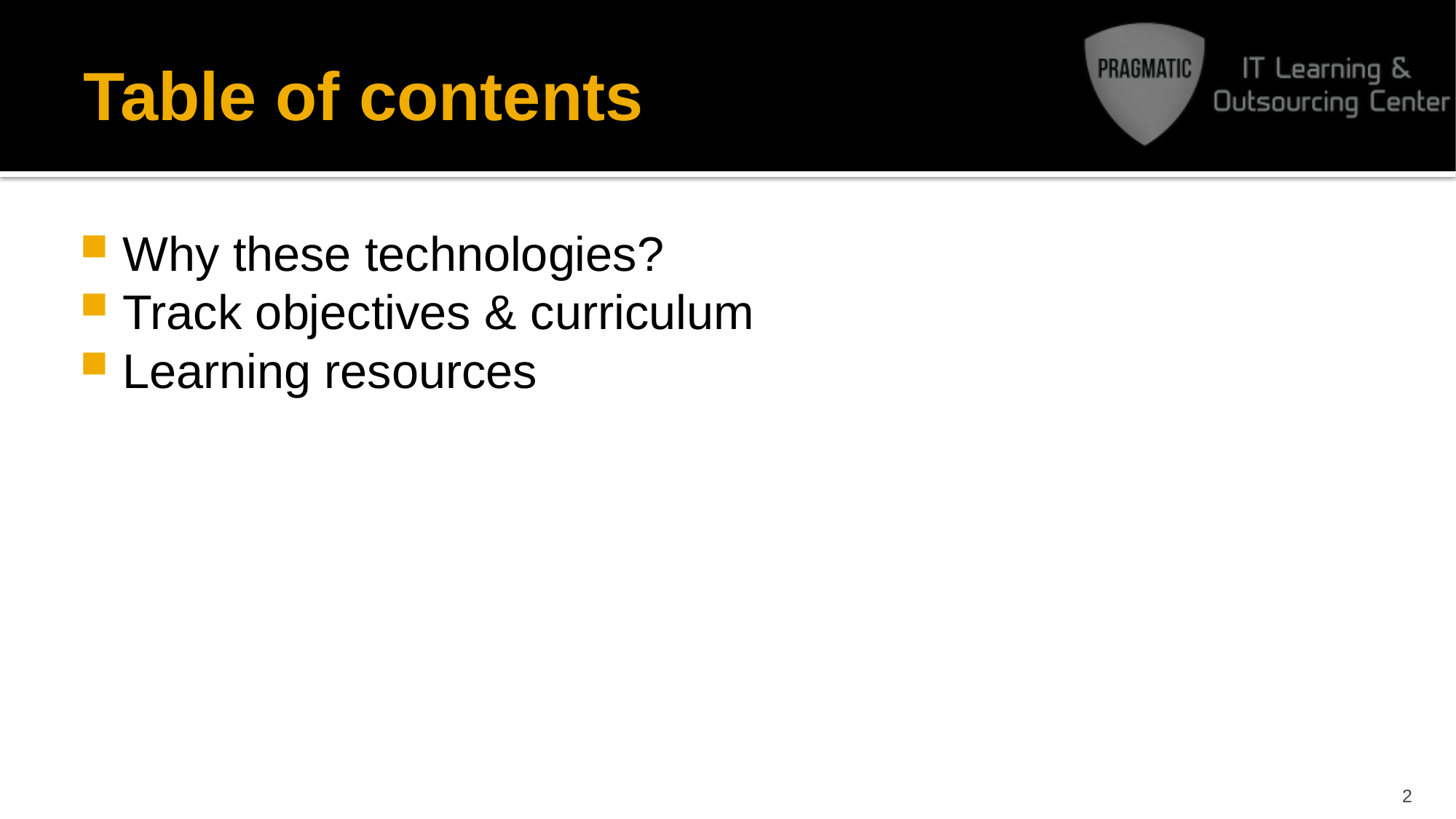

# Table of contents
Why these technologies?
Track objectives & curriculum
Learning resources
2